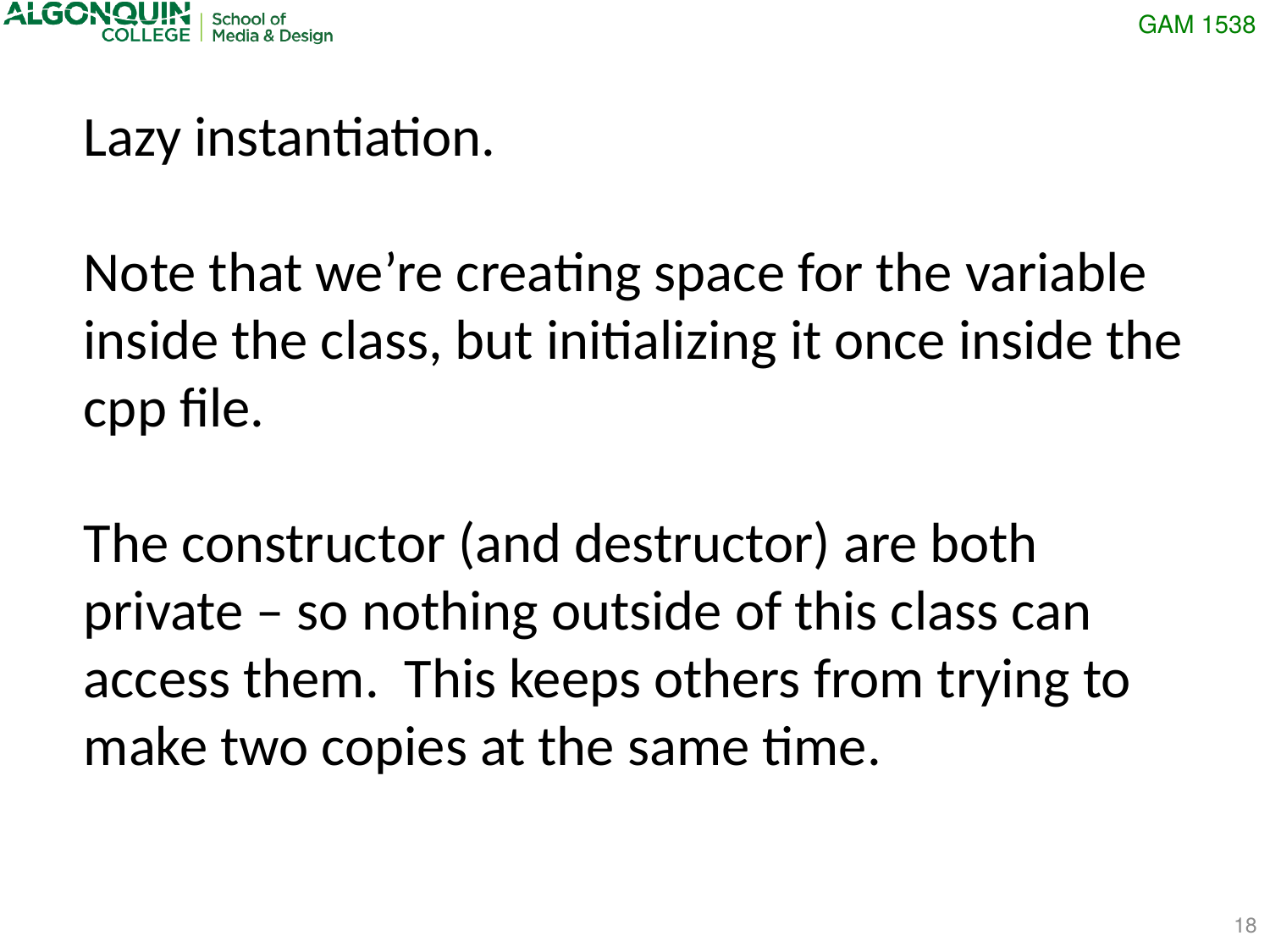

Lazy instantiation.

Note that we’re creating space for the variable inside the class, but initializing it once inside the cpp file.

The constructor (and destructor) are both private – so nothing outside of this class can access them.  This keeps others from trying to make two copies at the same time.
18